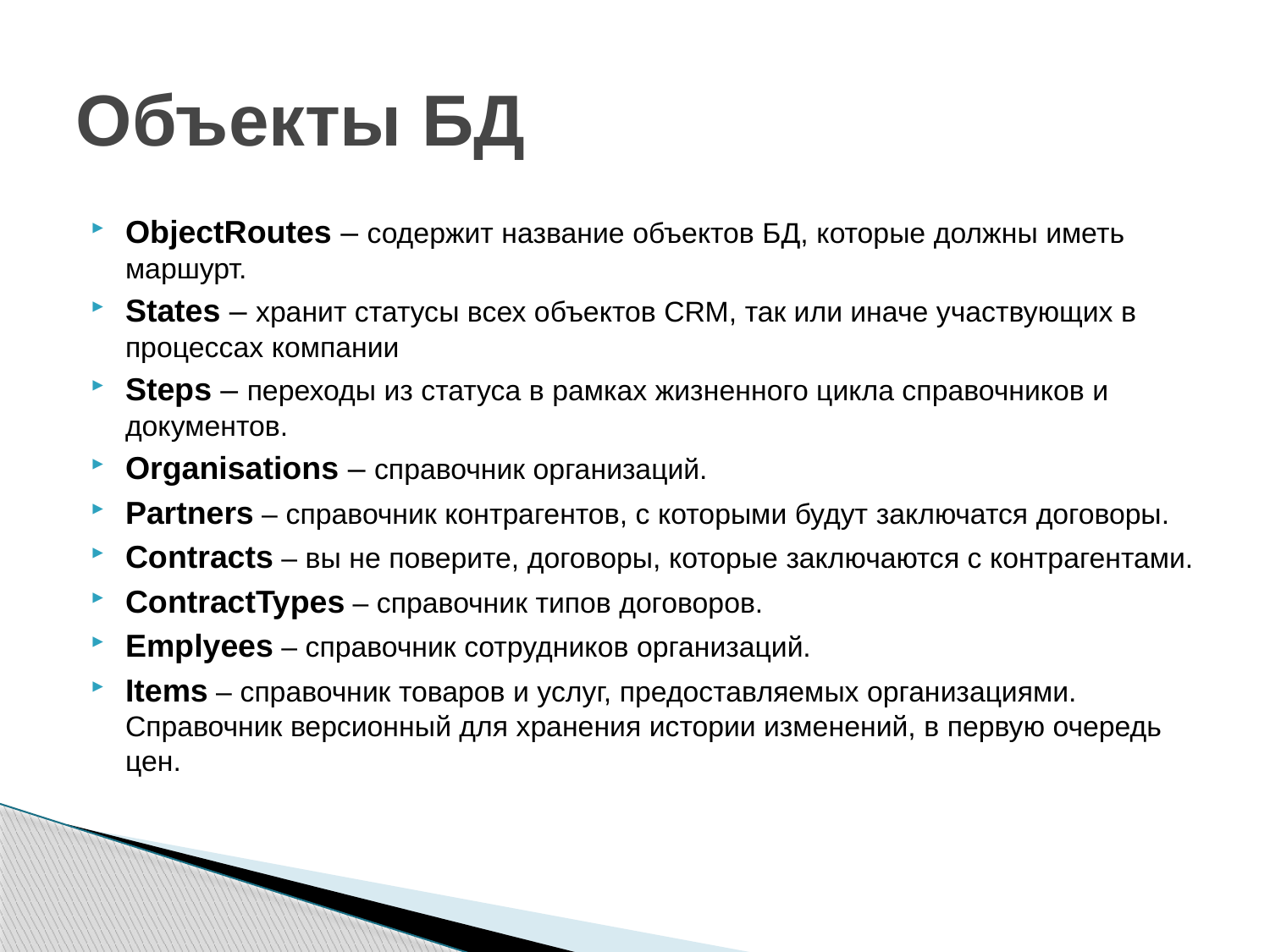

# Объекты БД
ObjectRoutes – содержит название объектов БД, которые должны иметь маршурт.
States – хранит статусы всех объектов CRM, так или иначе участвующих в процессах компании
Steps – переходы из статуса в рамках жизненного цикла справочников и документов.
Organisations – справочник организаций.
Partners – справочник контрагентов, с которыми будут заключатся договоры.
Contracts – вы не поверите, договоры, которые заключаются с контрагентами.
ContractTypes – справочник типов договоров.
Emplyees – справочник сотрудников организаций.
Items – справочник товаров и услуг, предоставляемых организациями. Справочник версионный для хранения истории изменений, в первую очередь цен.